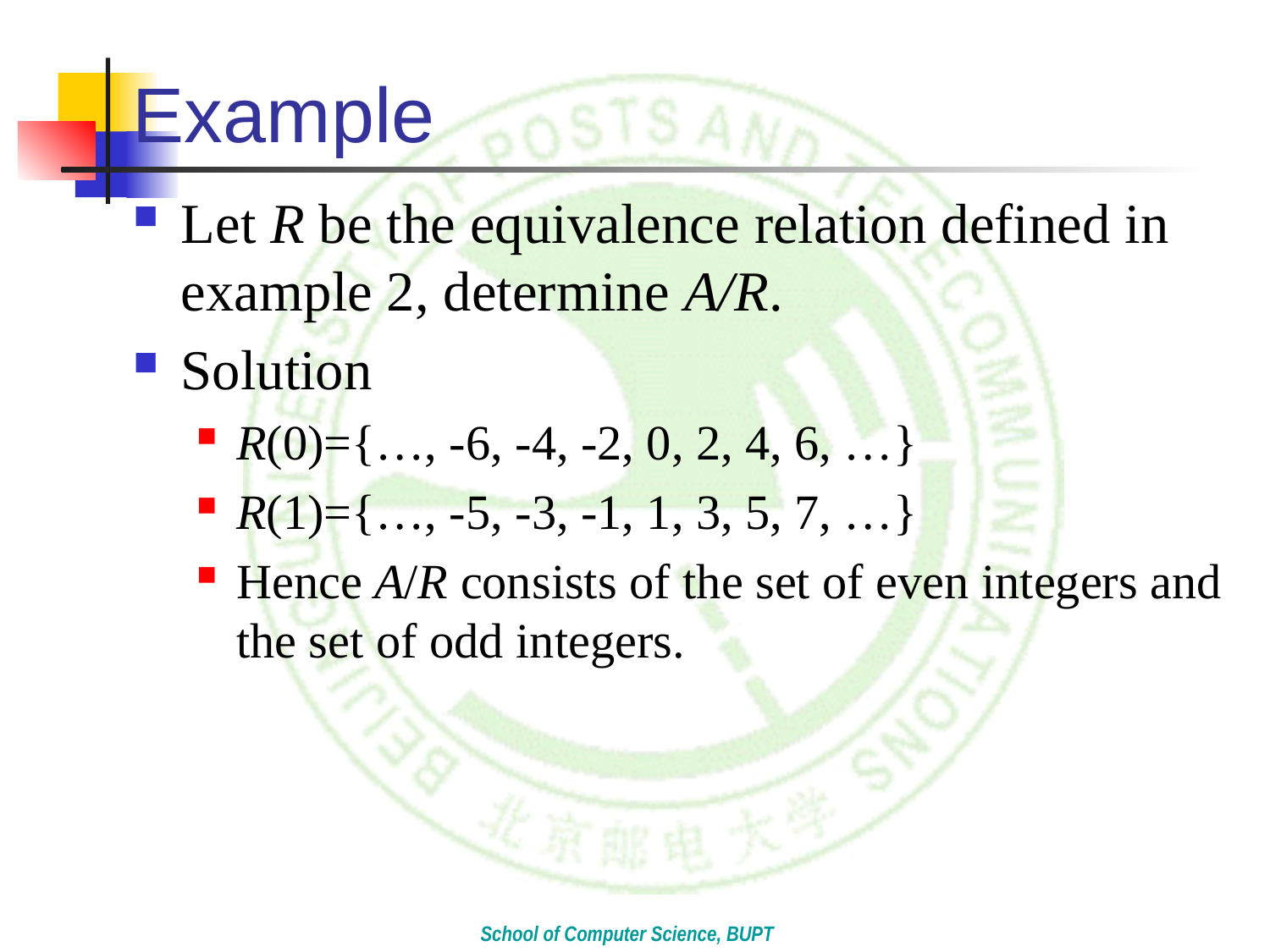

# Example
Let R be the equivalence relation defined in example 2, determine A/R.
Solution
R(0)={…, -6, -4, -2, 0, 2, 4, 6, …}
R(1)={…, -5, -3, -1, 1, 3, 5, 7, …}
Hence A/R consists of the set of even integers and the set of odd integers.

School of Computer Science, BUPT
23